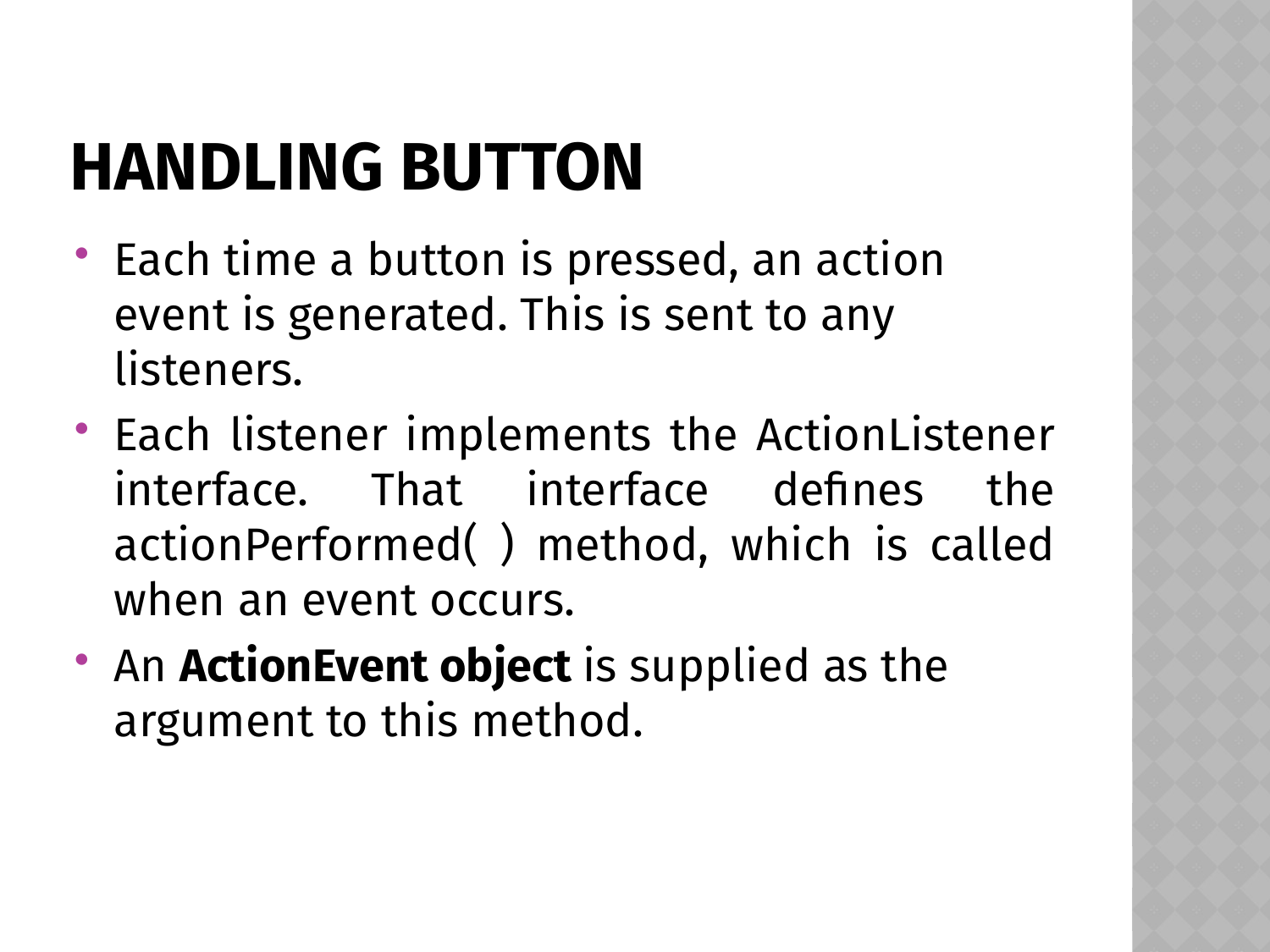

# handling button
Each time a button is pressed, an action event is generated. This is sent to any listeners.
Each listener implements the ActionListener interface. That interface defines the actionPerformed( ) method, which is called when an event occurs.
An ActionEvent object is supplied as the argument to this method.